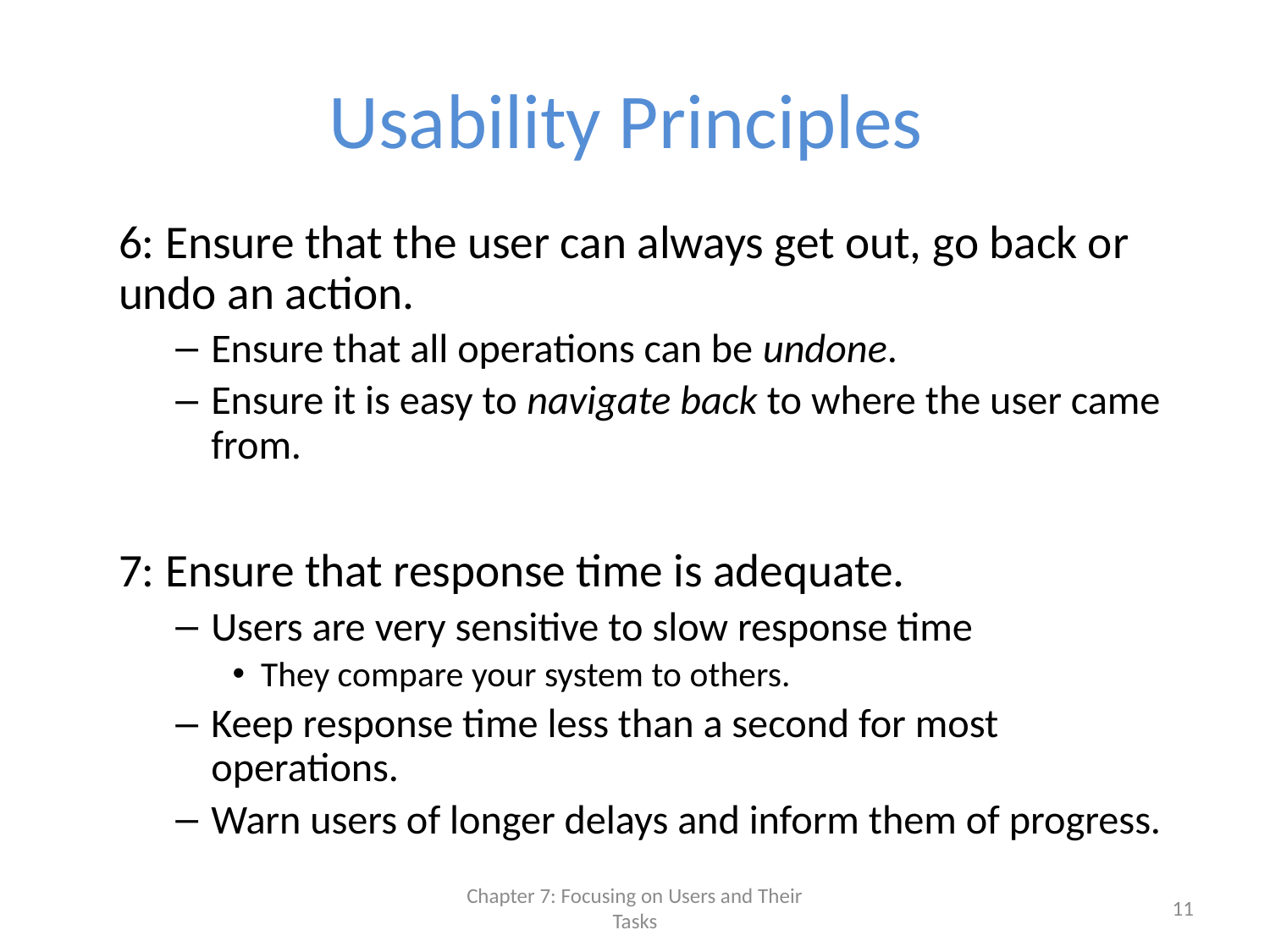

# Usability Principles
6: Ensure that the user can always get out, go back or undo an action.
Ensure that all operations can be undone.
Ensure it is easy to navigate back to where the user came from.

7: Ensure that response time is adequate.
Users are very sensitive to slow response time
They compare your system to others.
Keep response time less than a second for most operations.
Warn users of longer delays and inform them of progress.
Chapter 7: Focusing on Users and Their Tasks
11